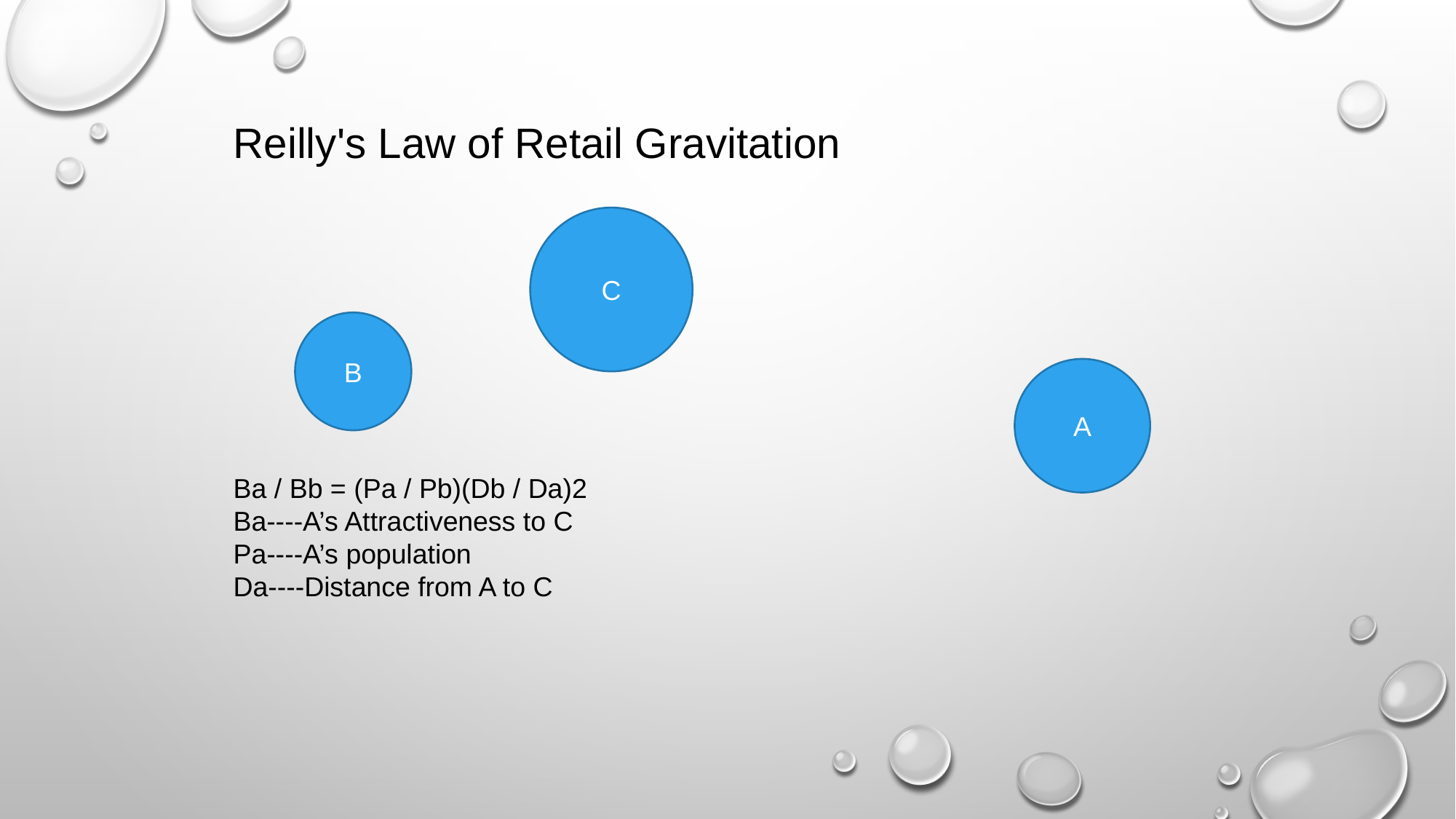

Reilly's Law of Retail Gravitation
C
B
A
Ba / Bb = (Pa / Pb)(Db / Da)2
Ba----A’s Attractiveness to C
Pa----A’s population
Da----Distance from A to C